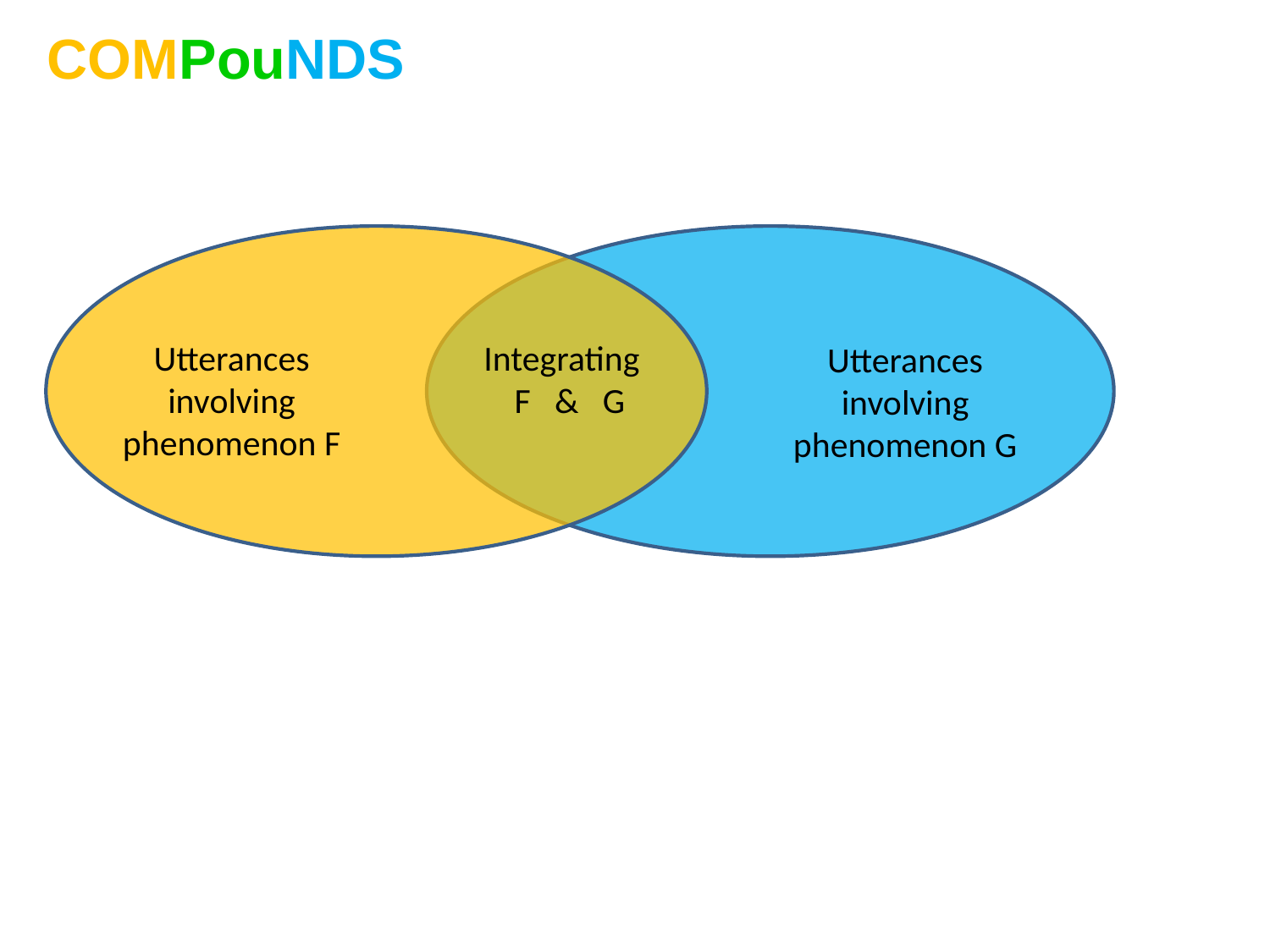

COMPouNDS

Utterances involving phenomenon F
Integrating
  F   &   G
Utterances involving phenomenon G